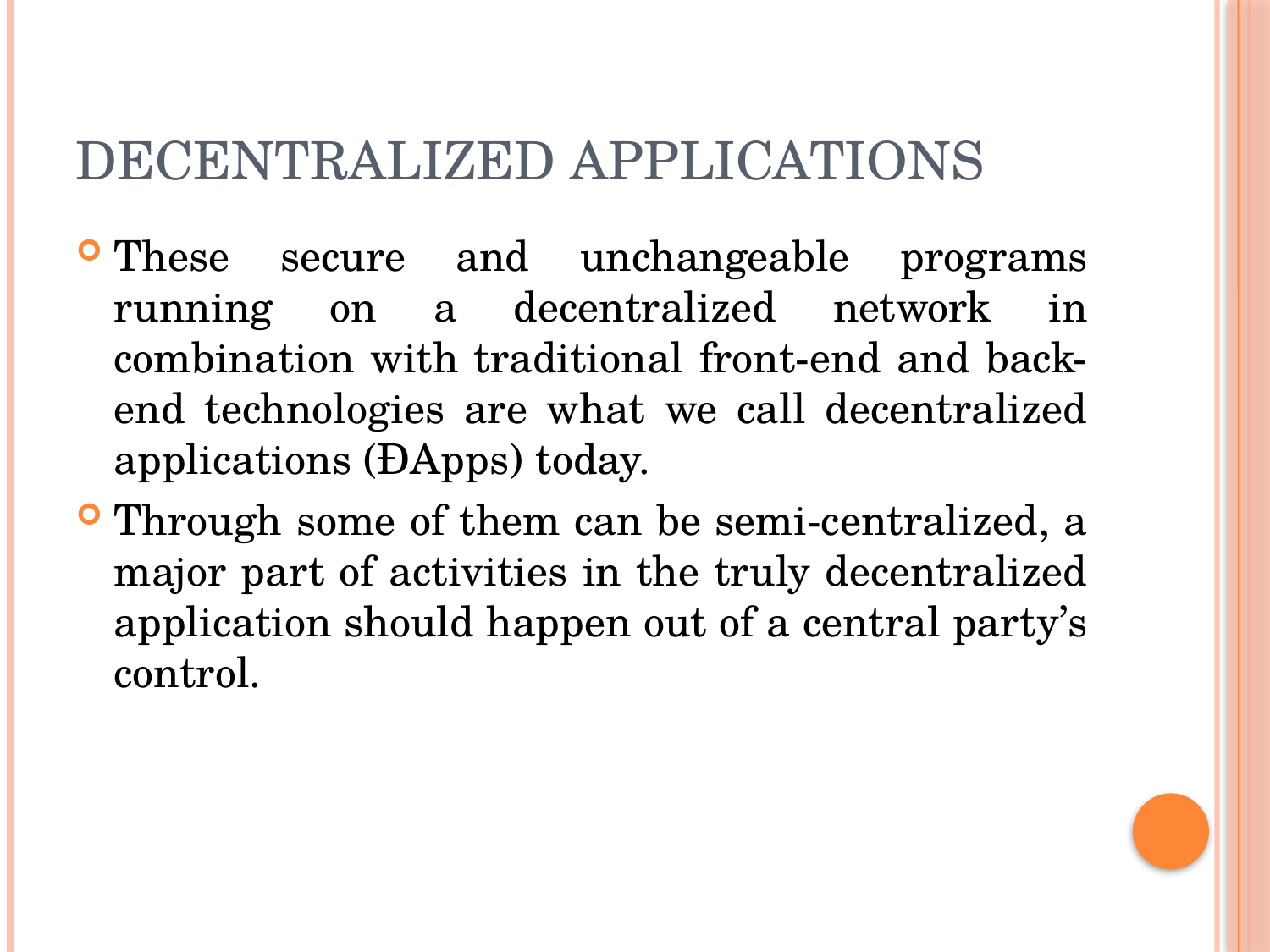

# Decentralized Applications
These secure and unchangeable programs running on a decentralized network in combination with traditional front-end and back-end technologies are what we call decentralized applications (ÐApps) today.
Through some of them can be semi-centralized, a major part of activities in the truly decentralized application should happen out of a central party’s control.